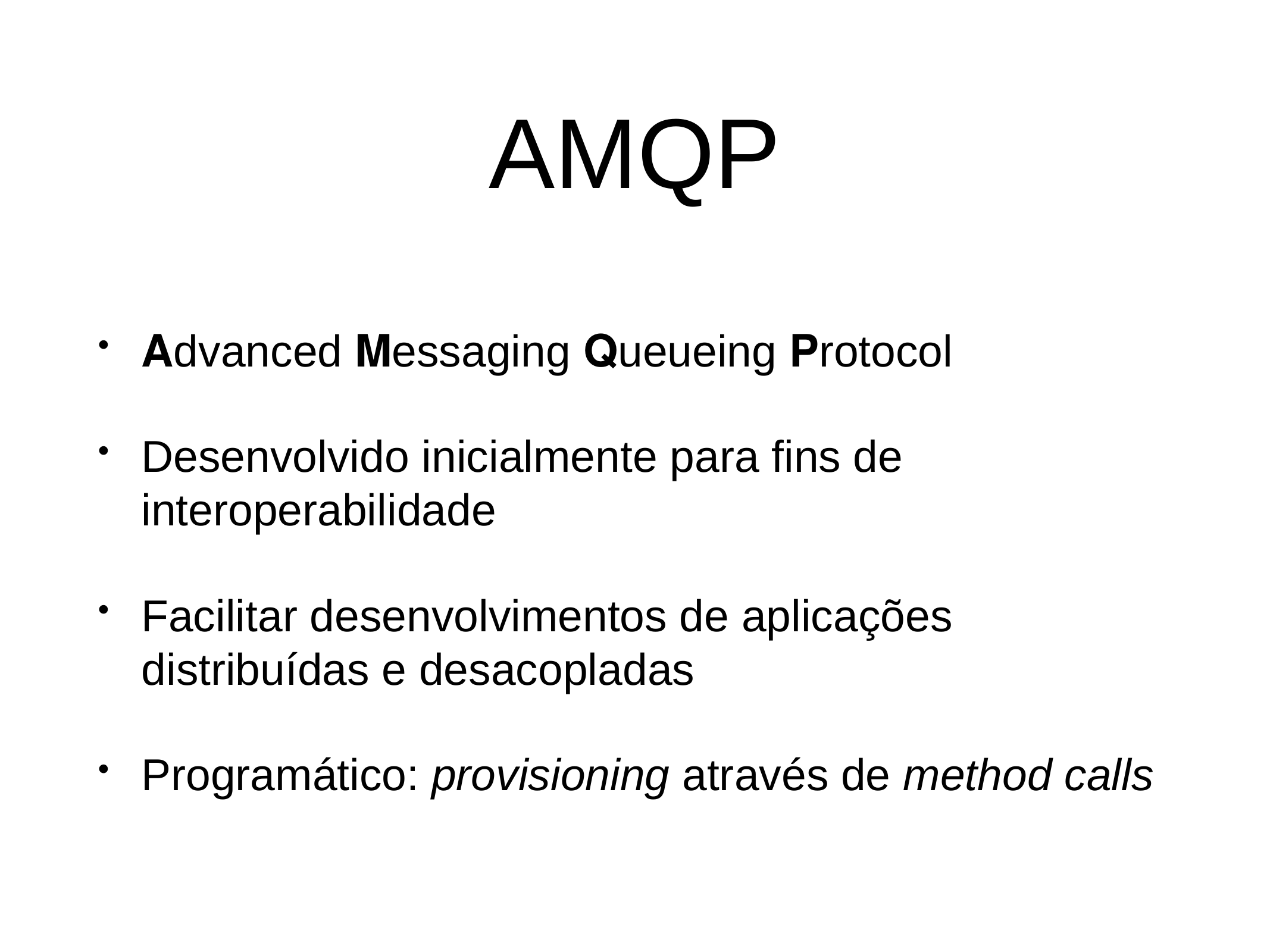

# AMQP
Advanced Messaging Queueing Protocol
Desenvolvido inicialmente para fins de interoperabilidade
Facilitar desenvolvimentos de aplicações distribuídas e desacopladas
Programático: provisioning através de method calls